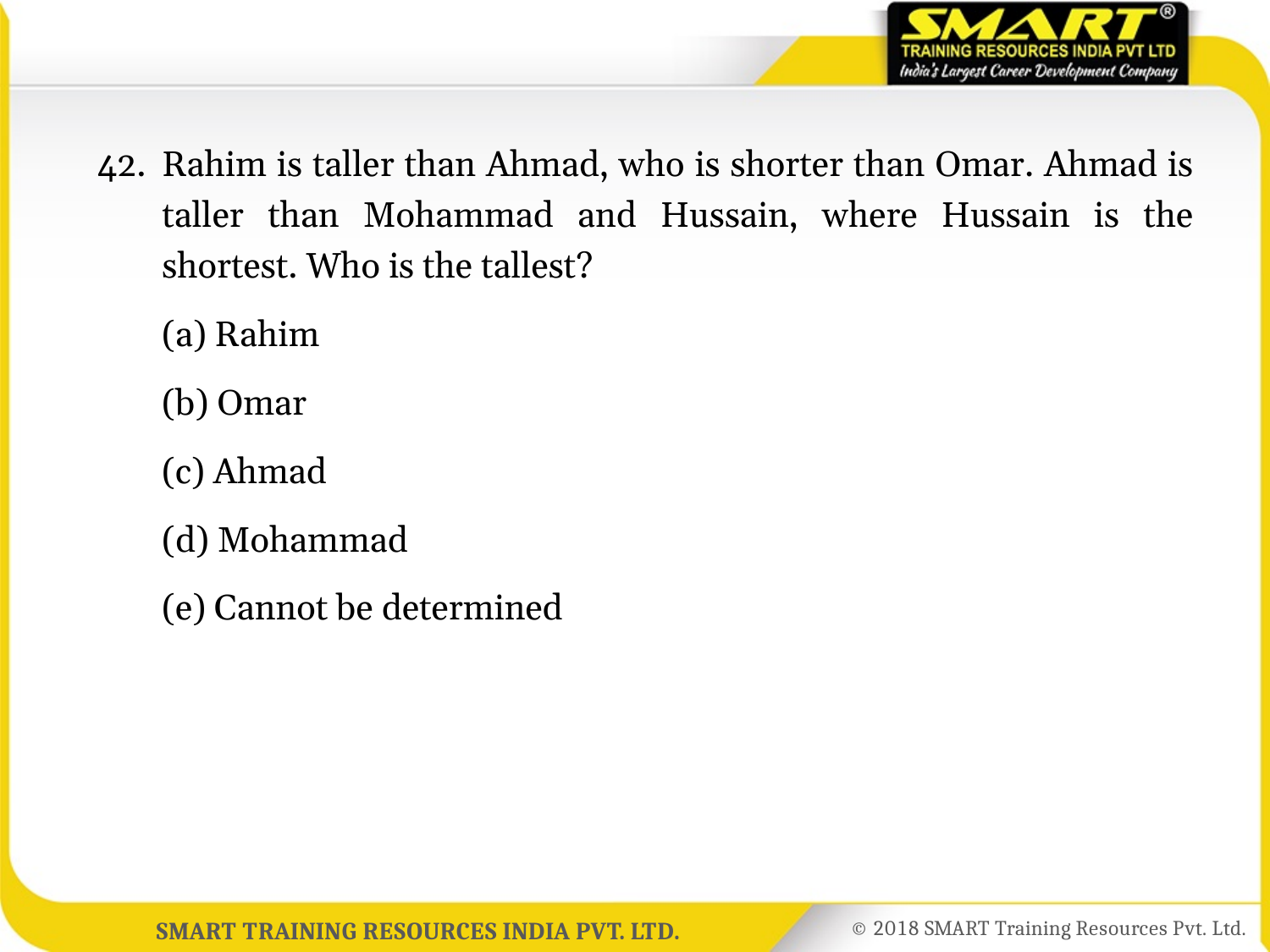

42.	Rahim is taller than Ahmad, who is shorter than Omar. Ahmad is taller than Mohammad and Hussain, where Hussain is the shortest. Who is the tallest?
	(a) Rahim
	(b) Omar
	(c) Ahmad
	(d) Mohammad
	(e) Cannot be determined